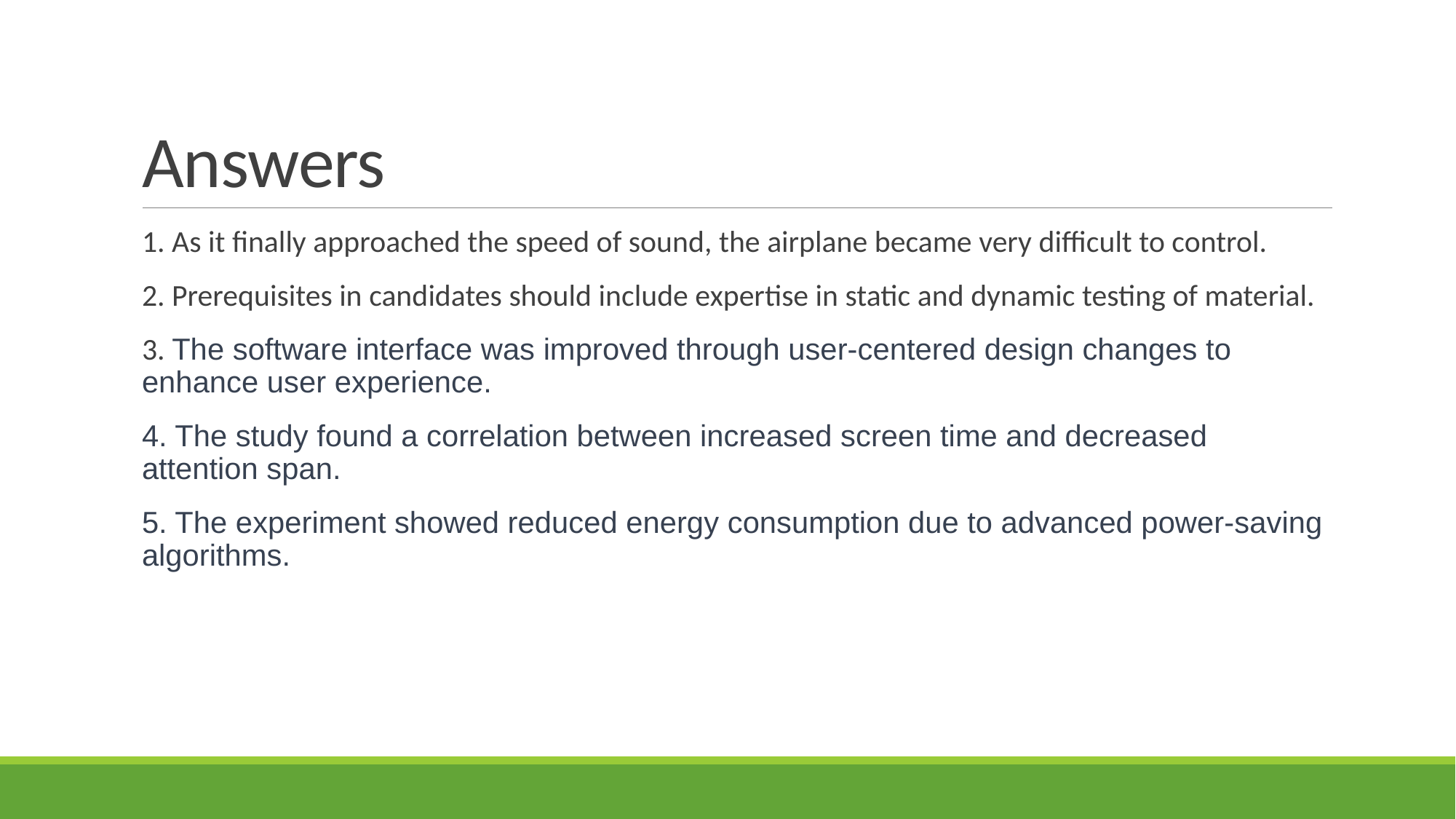

# Answers
1. As it finally approached the speed of sound, the airplane became very difficult to control.
2. Prerequisites in candidates should include expertise in static and dynamic testing of material.
3. The software interface was improved through user-centered design changes to enhance user experience.
4. The study found a correlation between increased screen time and decreased attention span.
5. The experiment showed reduced energy consumption due to advanced power-saving algorithms.